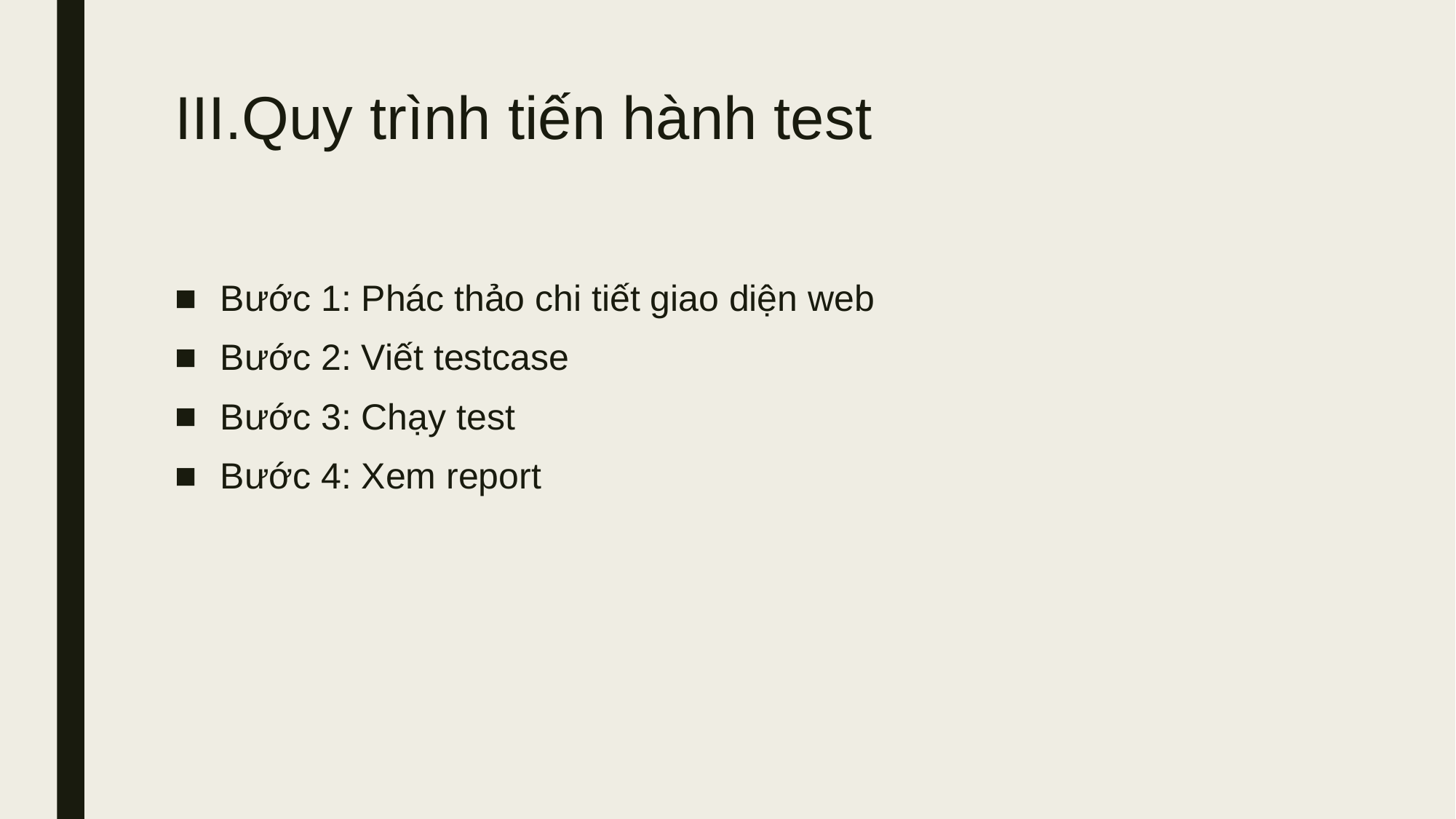

# III.Quy trình tiến hành test
Bước 1: Phác thảo chi tiết giao diện web
Bước 2: Viết testcase
Bước 3: Chạy test
Bước 4: Xem report